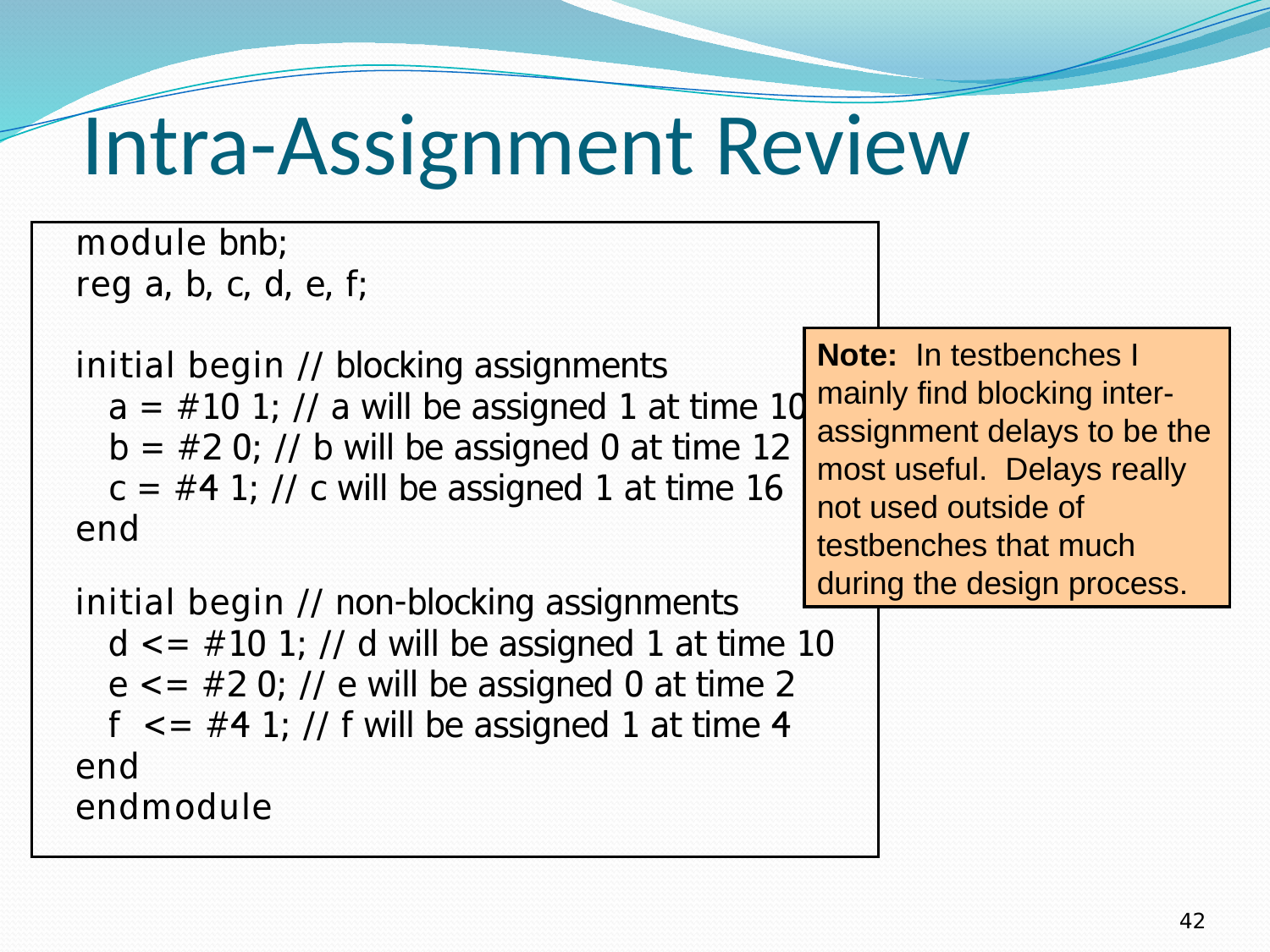

# Intra-Assignment Review

module bnb;
reg a, b, c, d, e, f;

initial begin // blocking assignments
   a = #10 1; // a will be assigned 1 at time 10
   b = #2 0; // b will be assigned 0 at time 12
   c = #4 1; // c will be assigned 1 at time 16
end

Note:  In testbenches I mainly find blocking inter- assignment delays to be the most useful.  Delays really not used outside of testbenches that much during the design process.
initial begin // non-blocking assignments
   d <= #10 1; // d will be assigned 1 at time 10
   e <= #2 0; // e will be assigned 0 at time 2
   f  <= #4 1; // f will be assigned 1 at time 4
end
endmodule
42